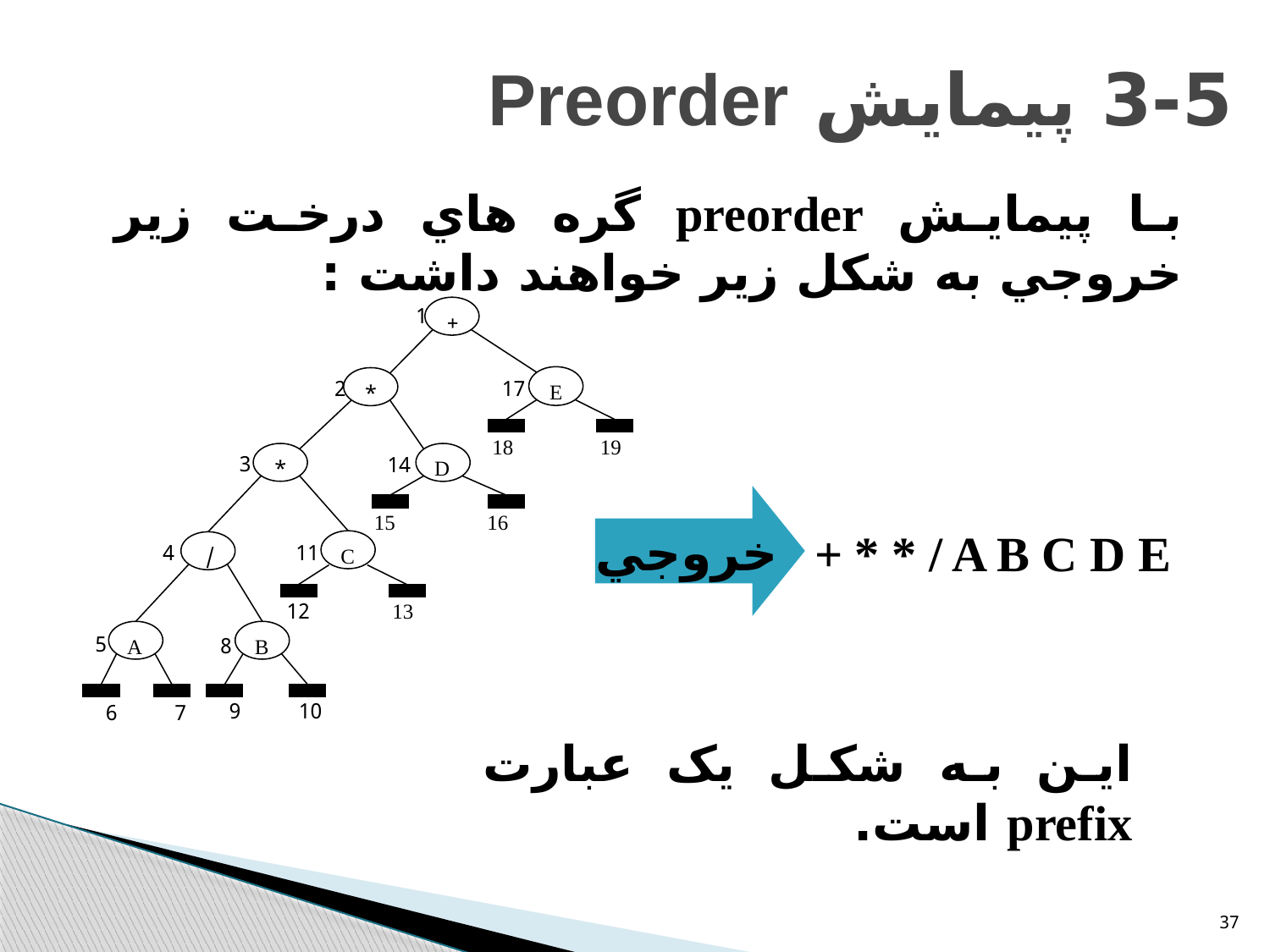

# 3-5 پيمايش Preorder
با پيمايش preorder گره هاي درخت زير خروجي به شکل زير خواهند داشت :
1
+
E
*
2
17

18
19
*
D
3
14

15
16
C
/
4
11

12
13
A
B
5
8

9
10
6
7
خروجي
+ * * / A B C D E
اين به شکل يک عبارت prefix است.
37